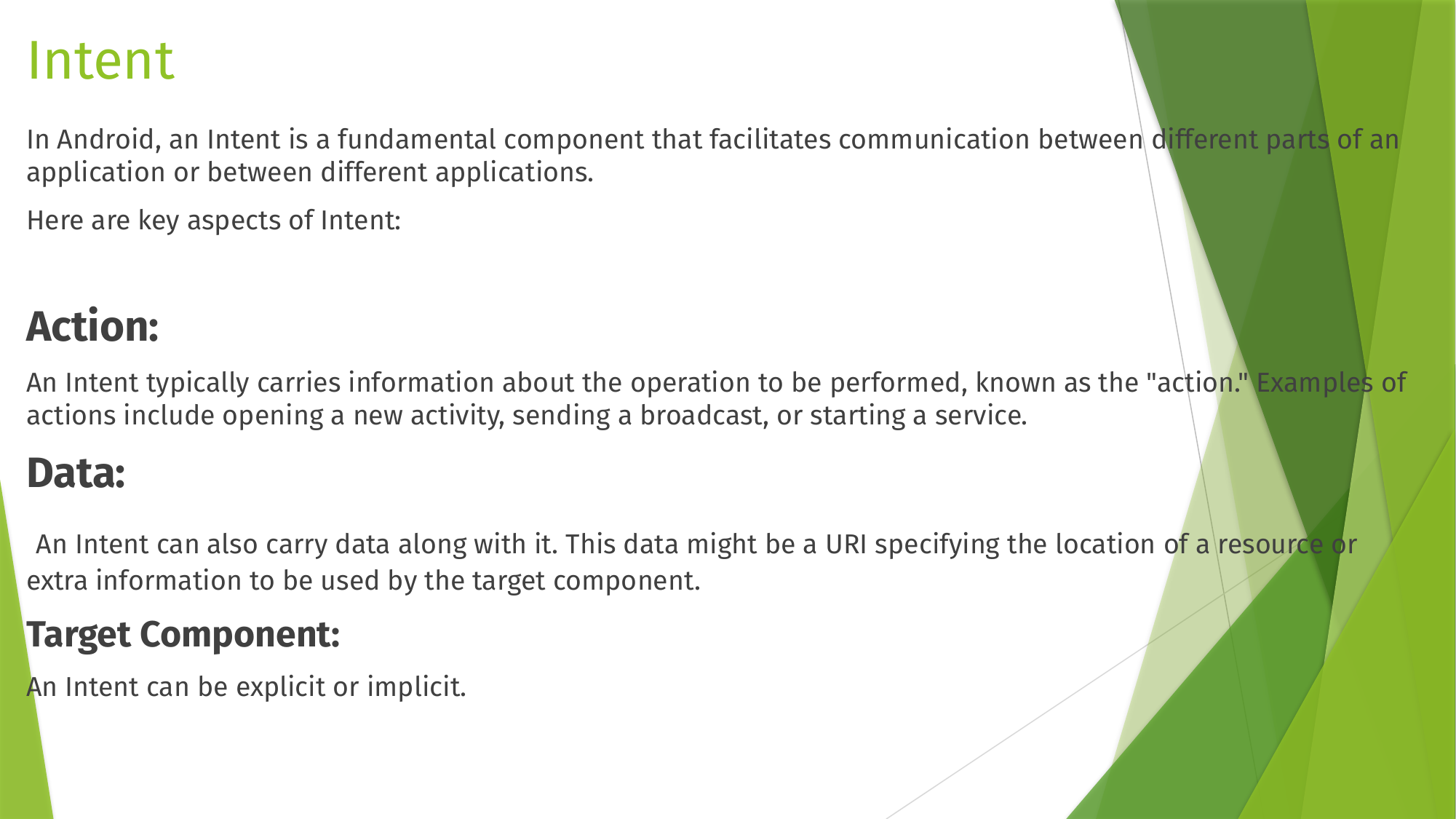

# Intent
In Android, an Intent is a fundamental component that facilitates communication between different parts of an application or between different applications.
Here are key aspects of Intent:

Action:
An Intent typically carries information about the operation to be performed, known as the "action." Examples of actions include opening a new activity, sending a broadcast, or starting a service.
Data:
 An Intent can also carry data along with it. This data might be a URI specifying the location of a resource or extra information to be used by the target component.
Target Component:
An Intent can be explicit or implicit.